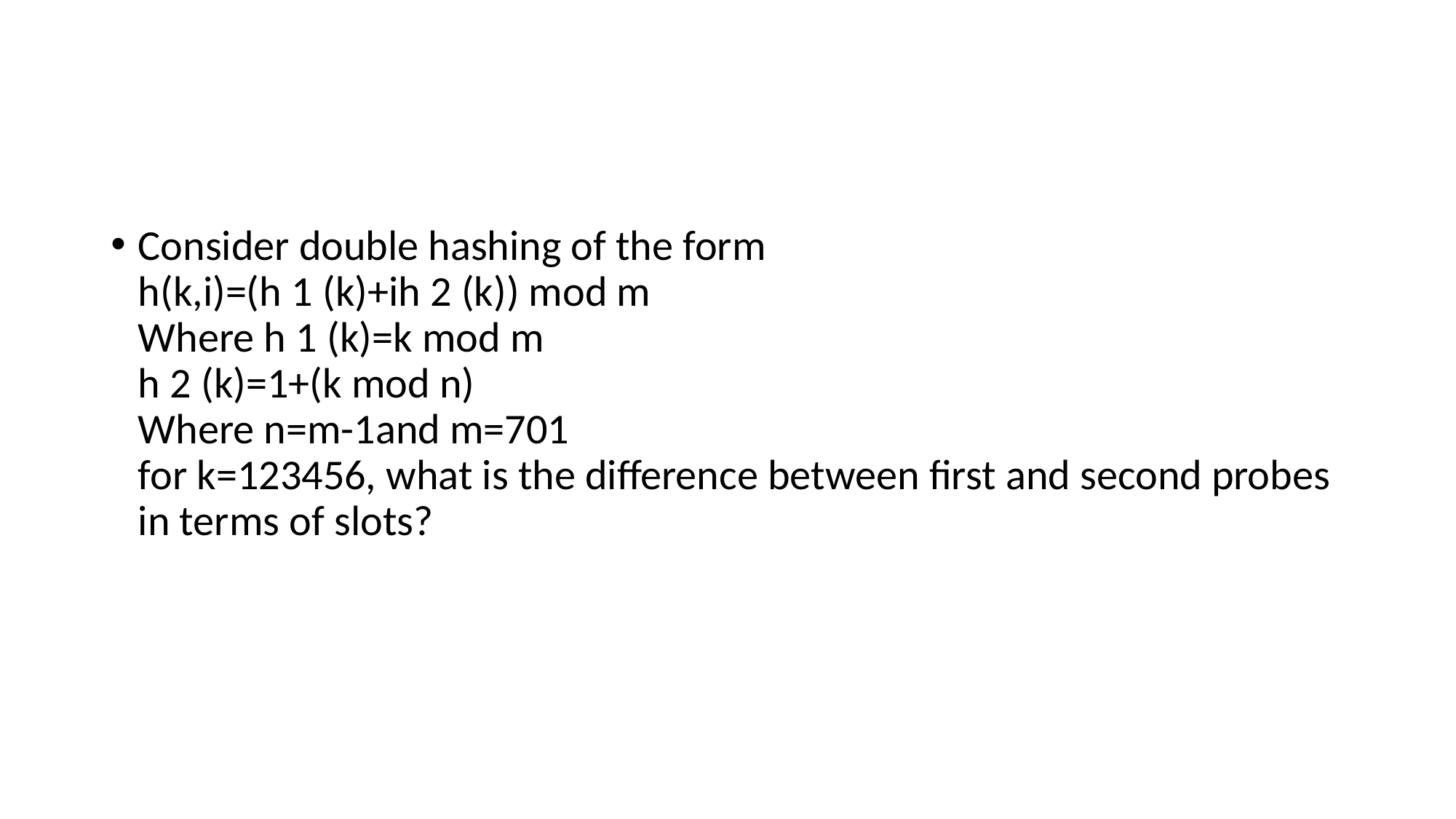

#
Consider double hashing of the form
h(k,i)=(h​ 1​ (k)+ih​ 2​ (k)) mod m
Where h​ 1​ (k)=k mod m
h​ 2​ (k)=1+(k mod n)
Where n=m-1and m=701
for k=123456, what is the difference between first and second probes in terms of slots?